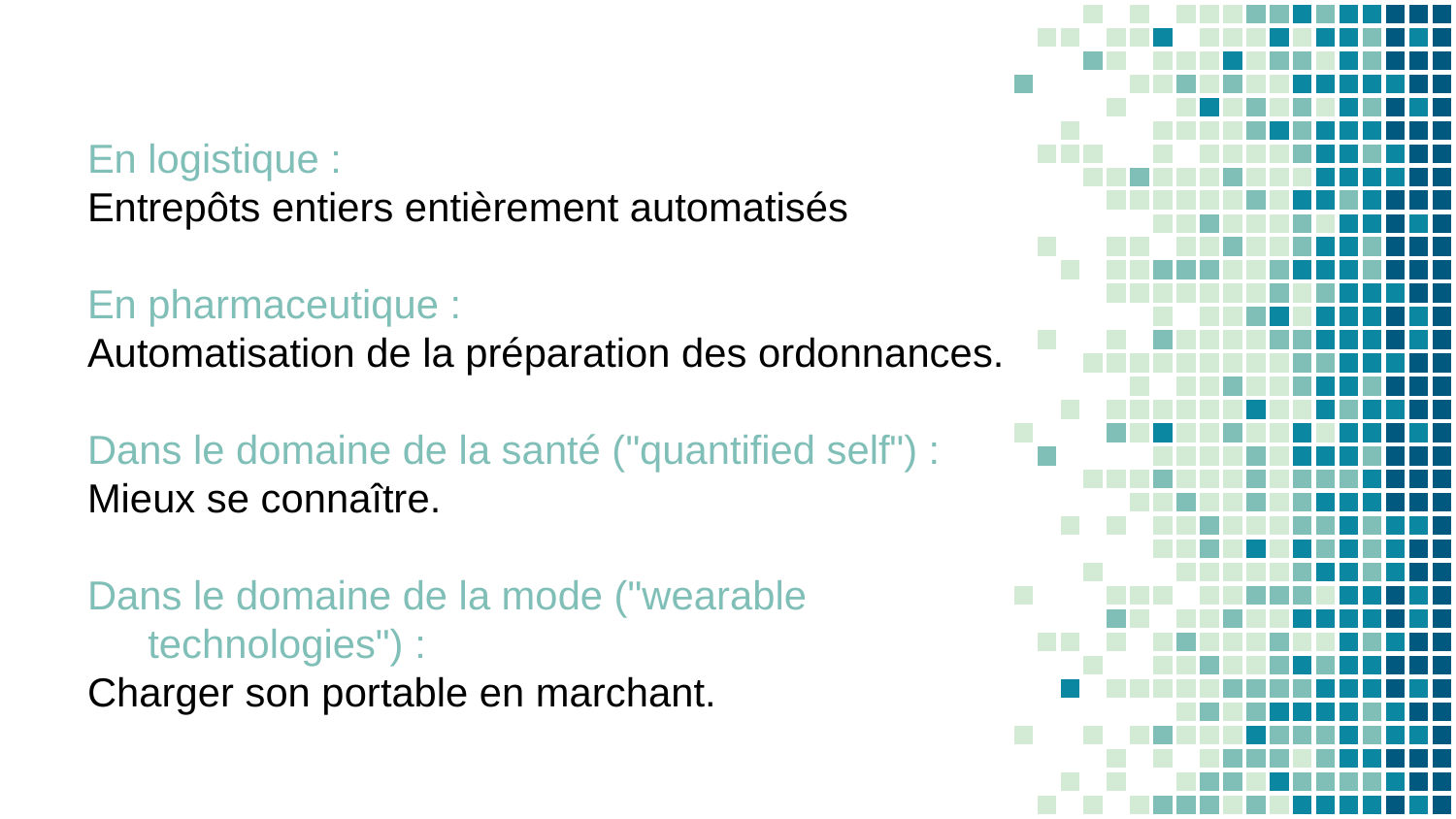

En logistique :
Entrepôts entiers entièrement automatisés

En pharmaceutique :
Automatisation de la préparation des ordonnances.

Dans le domaine de la santé ("quantified self") :
Mieux se connaître.

Dans le domaine de la mode ("wearable technologies") :
Charger son portable en marchant.